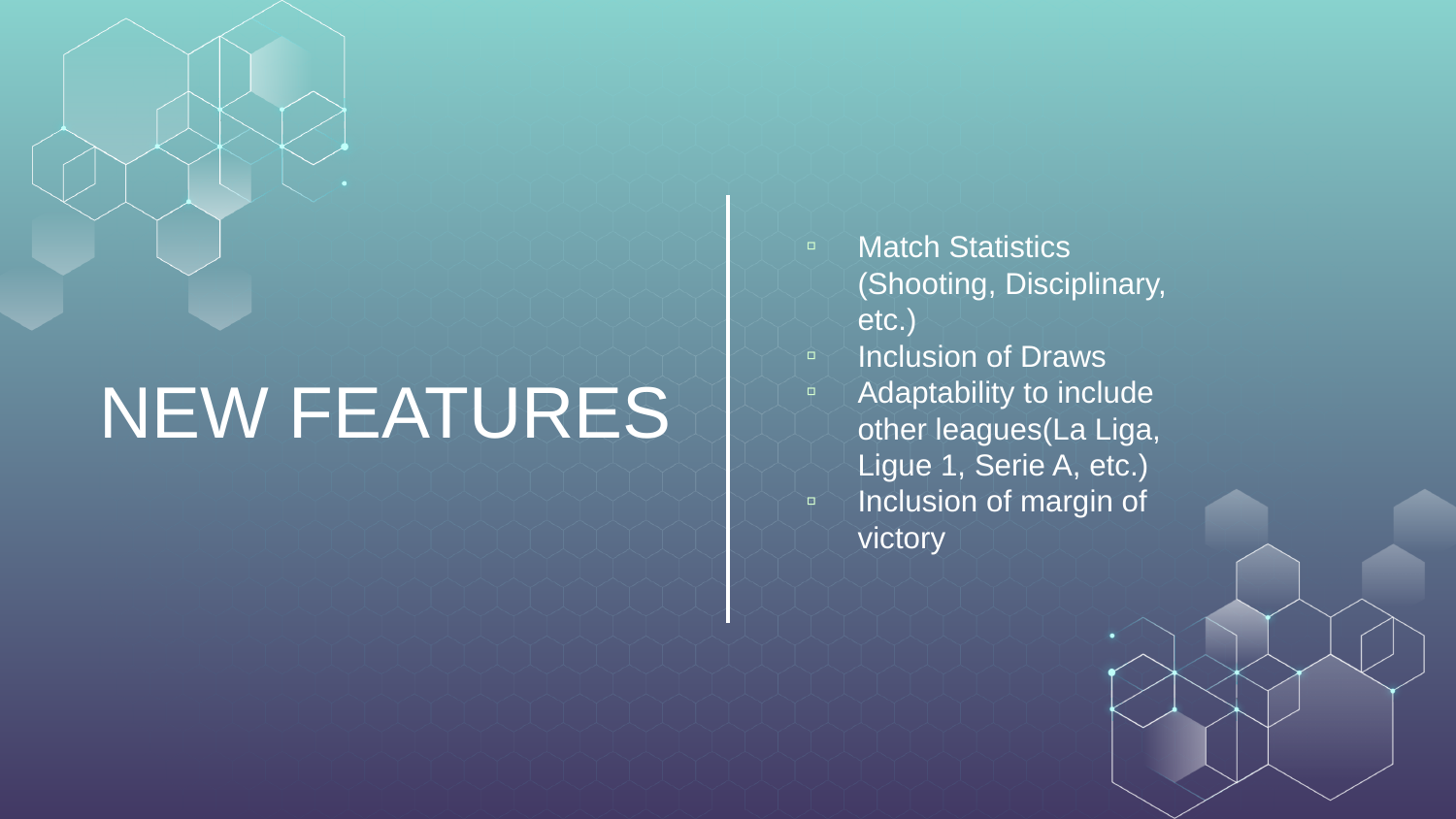

Match Statistics (Shooting, Disciplinary, etc.)
Inclusion of Draws
Adaptability to include other leagues(La Liga, Ligue 1, Serie A, etc.)
Inclusion of margin of victory

# NEW FEATURES